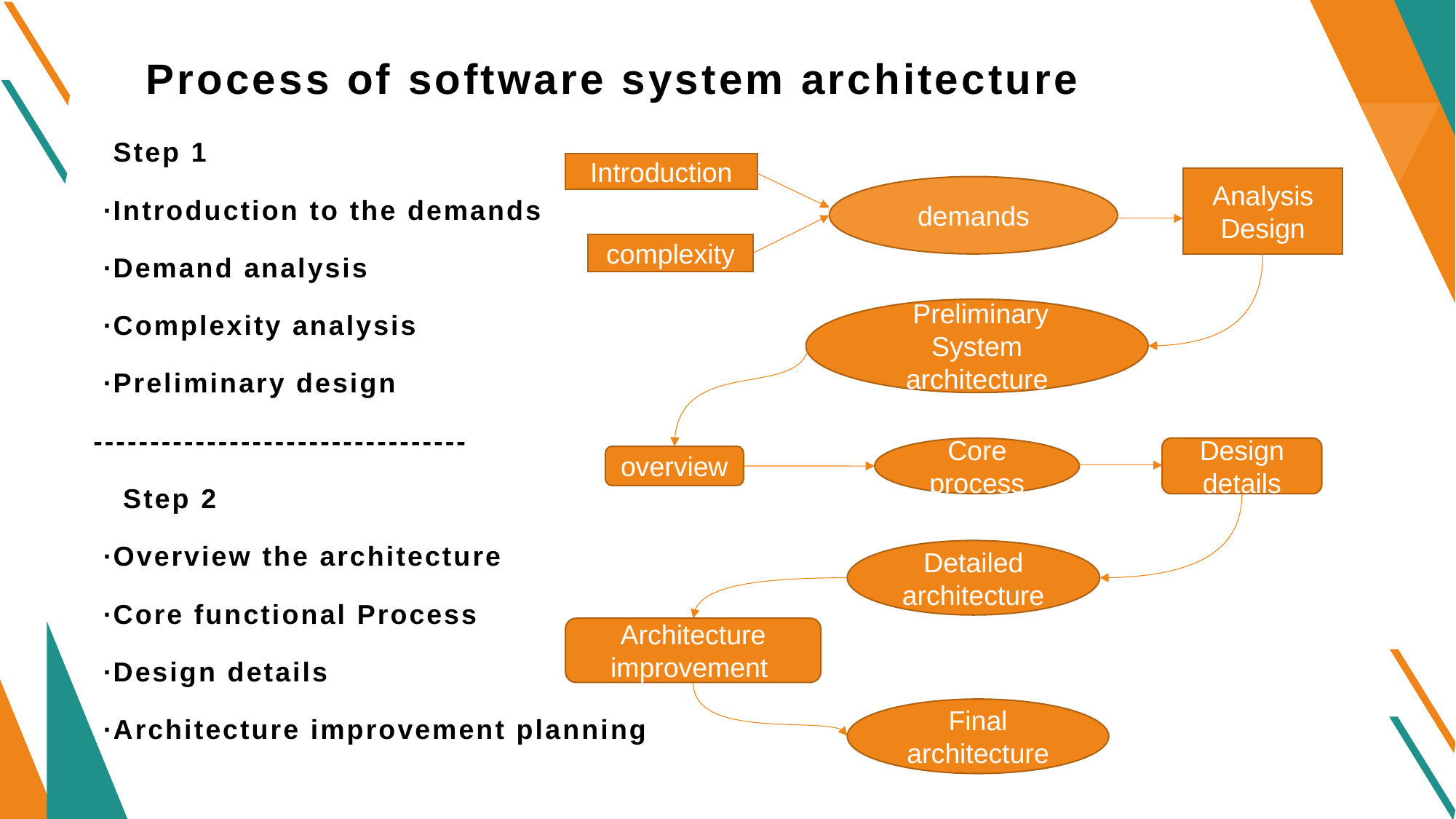

# Process of software system architecture
  Step 1
 ∙Introduction to the demands
 ∙Demand analysis
 ∙Complexity analysis
 ∙Preliminary design
---------------------------------
   Step 2
 ∙Overview the architecture
 ∙Core functional Process
 ∙Design details
 ∙Architecture improvement planning

Introduction
Analysis
Design
demands
complexity
 Preliminary System architecture
Core process
Design details
overview
Detailed architecture
Architecture improvement
Final architecture